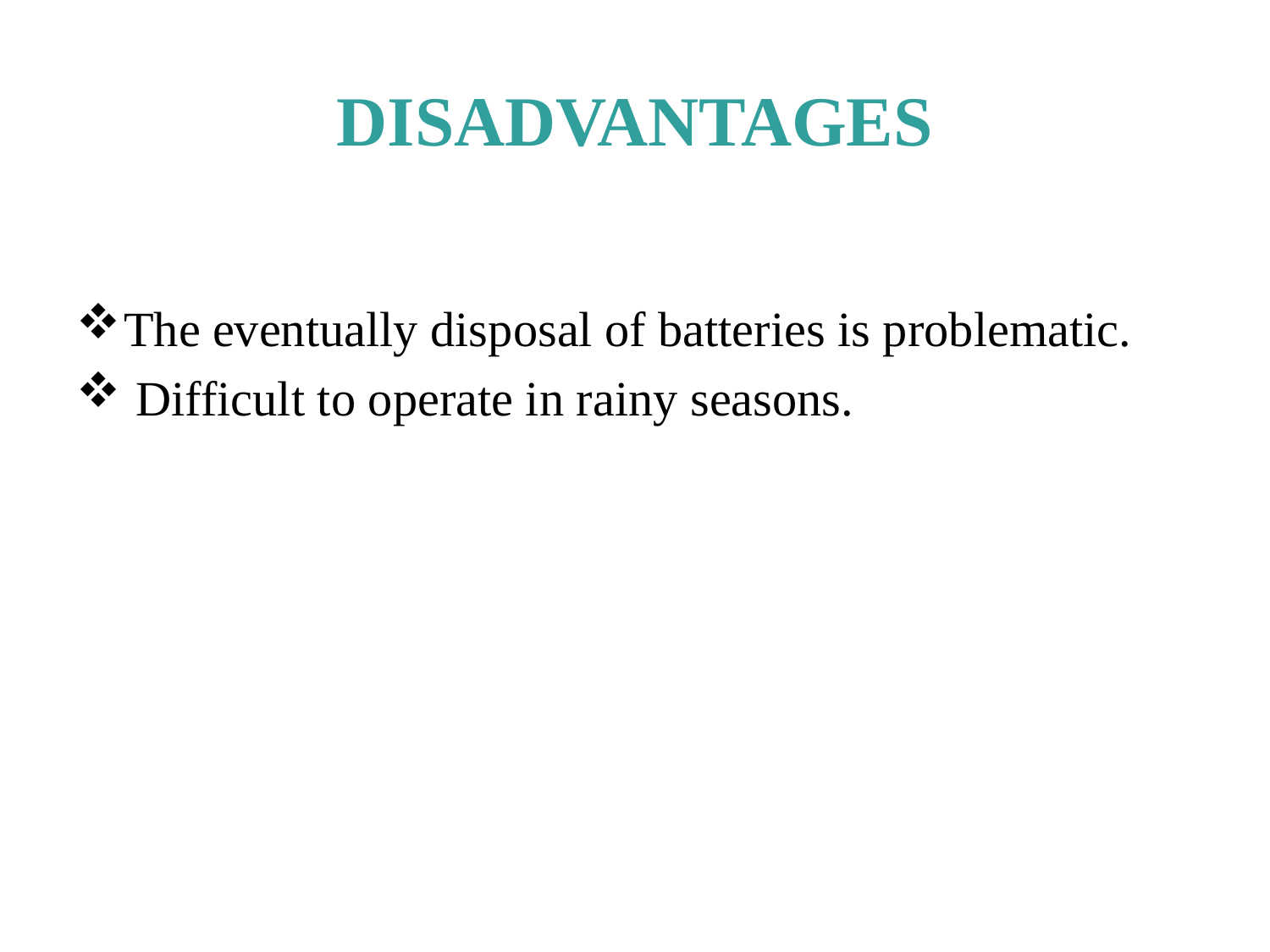

# DISADVANTAGES

The eventually disposal of batteries is problematic.
 Difficult to operate in rainy seasons.